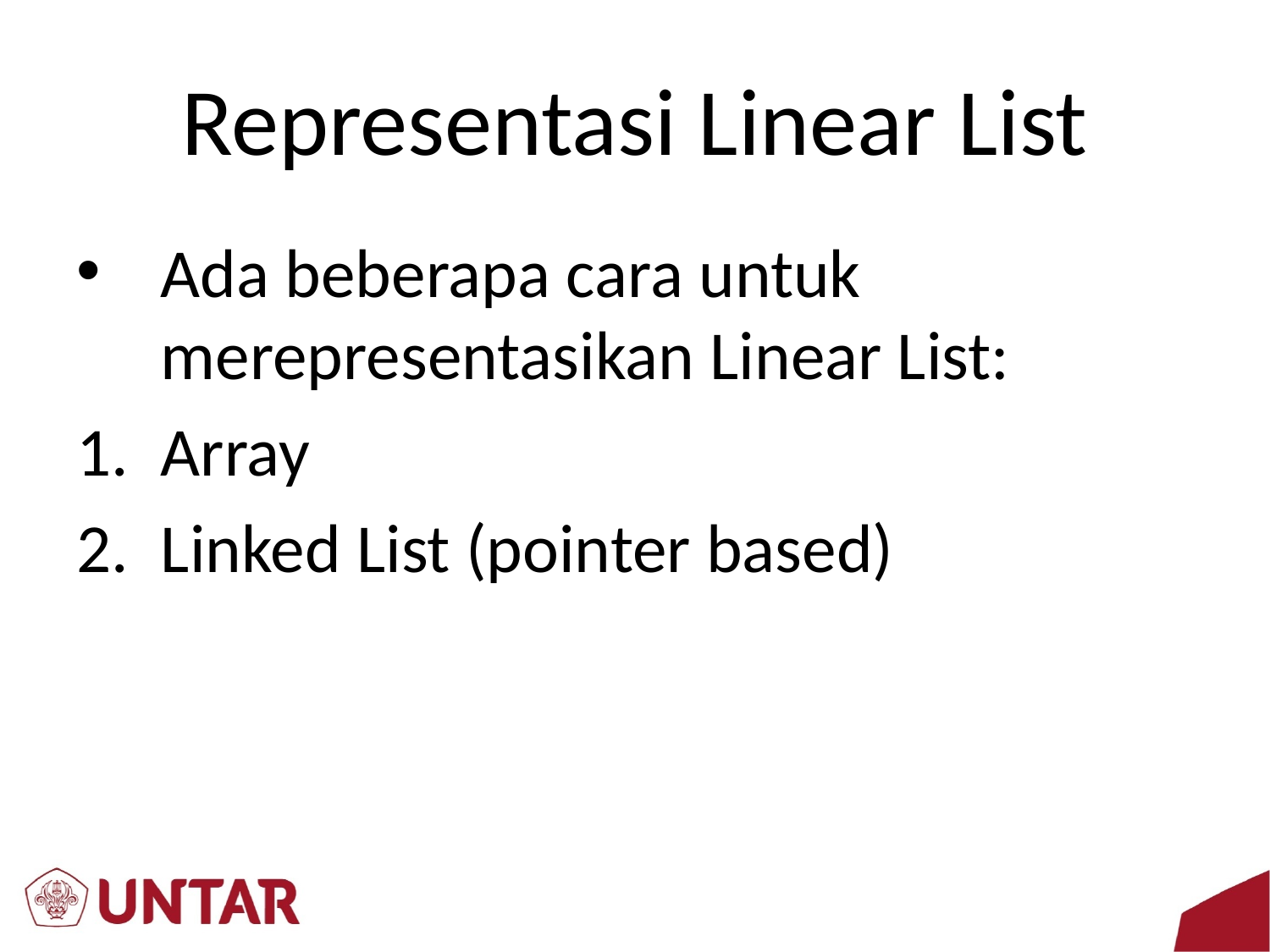

# Representasi Linear List
Ada beberapa cara untuk merepresentasikan Linear List:
Array
Linked List (pointer based)